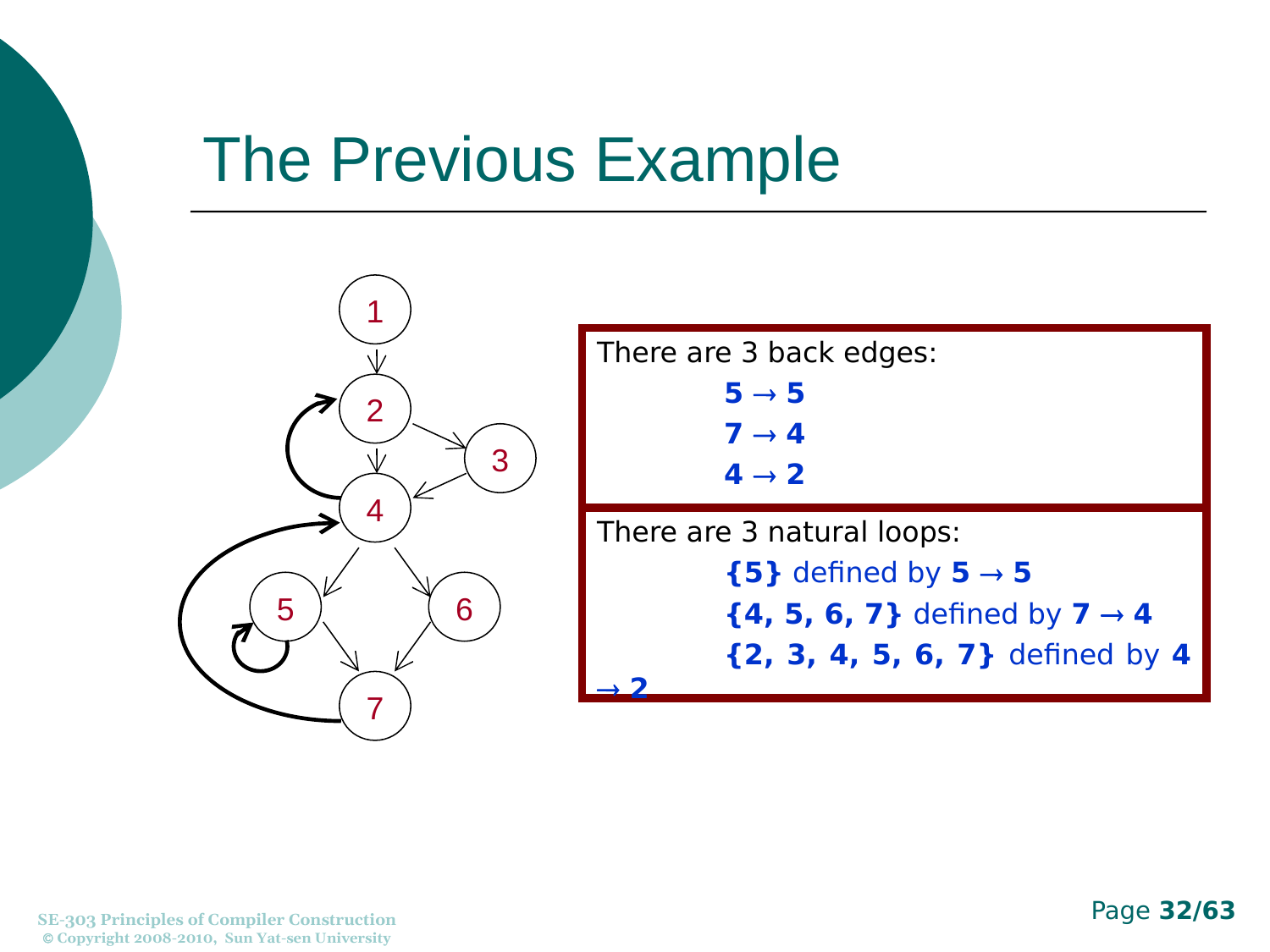

# The Previous Example
1

2

3

4

5
6

7
There are 3 back edges:
	5 → 5
	7 → 4
	4 → 2
There are 3 natural loops:
	{5} defined by 5 → 5
	{4, 5, 6, 7} defined by 7 → 4
	{2, 3, 4, 5, 6, 7} defined by 4 → 2
SE-303 Principles of Compiler Construction
© Copyright 2008-2010,  Sun Yat-sen University